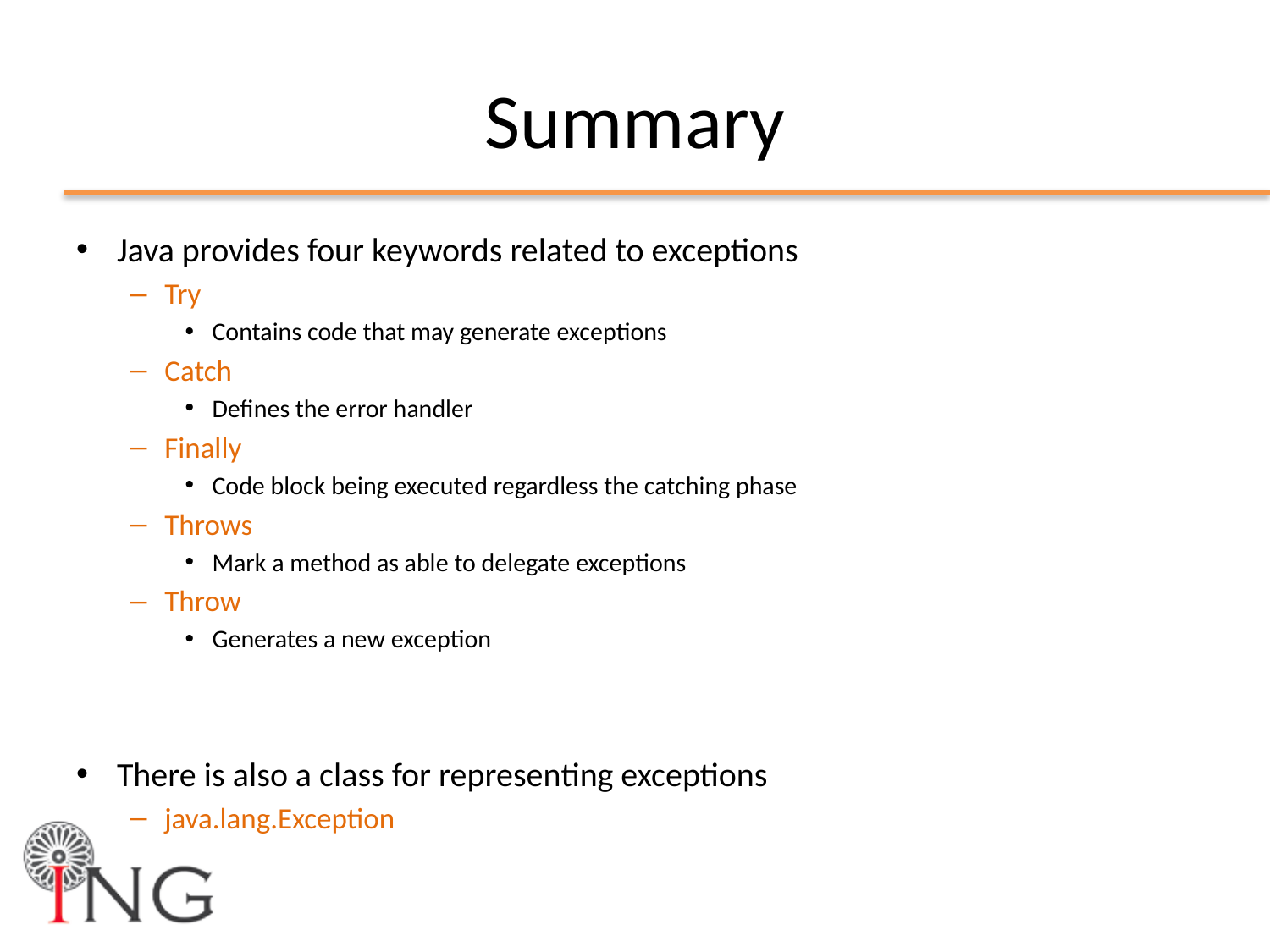

# Summary
Java provides four keywords related to exceptions
Try
Contains code that may generate exceptions
Catch
Defines the error handler
Finally
Code block being executed regardless the catching phase
Throws
Mark a method as able to delegate exceptions
Throw
Generates a new exception

There is also a class for representing exceptions
java.lang.Exception